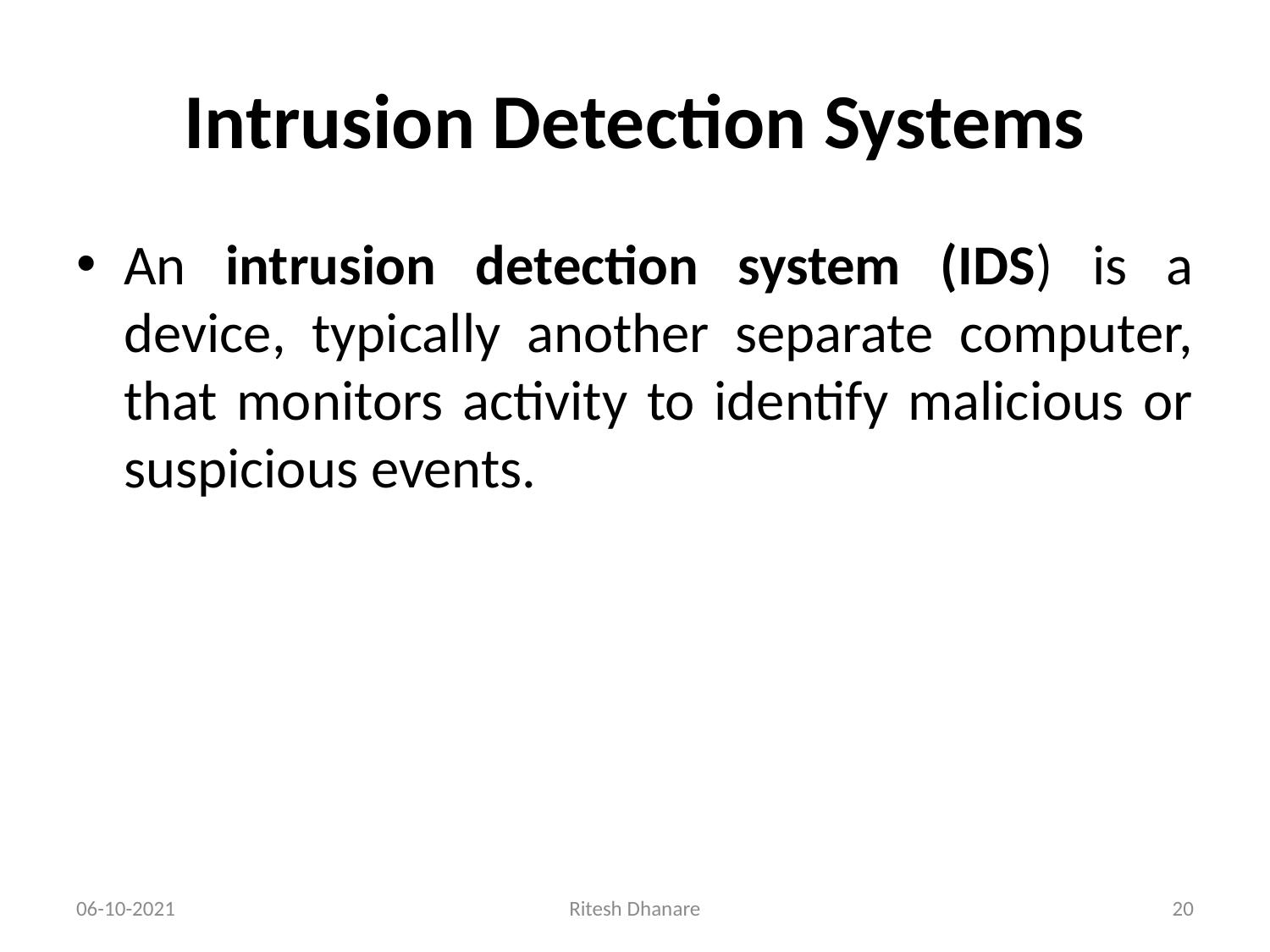

# Intrusion Detection Systems
An intrusion detection system (IDS) is a device, typically another separate computer, that monitors activity to identify malicious or suspicious events.
06-10-2021
Ritesh Dhanare
20